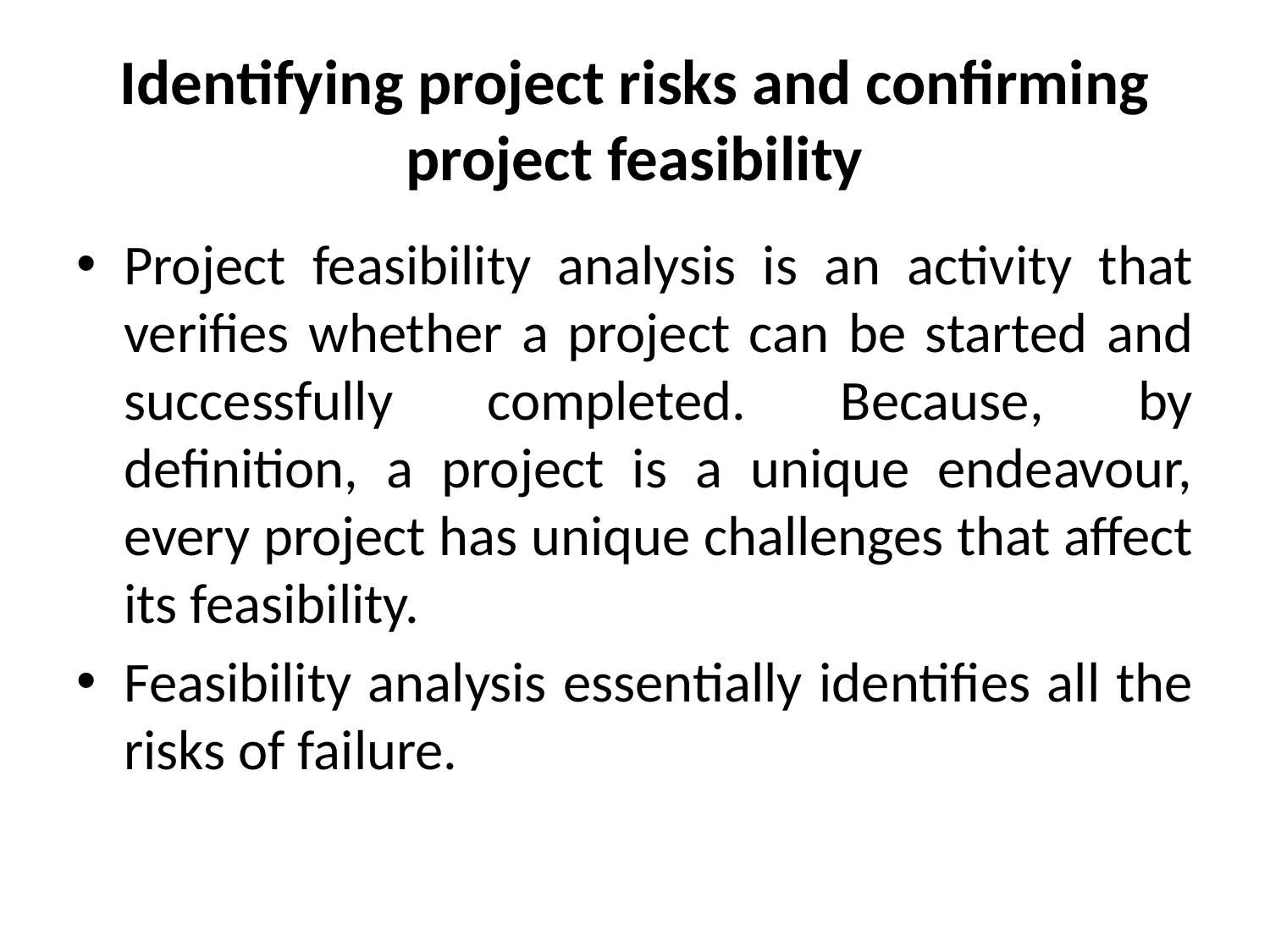

# Identifying project risks and confirming project feasibility
Project feasibility analysis is an activity that verifies whether a project can be started and successfully completed. Because, by definition, a project is a unique endeavour, every project has unique challenges that affect its feasibility.
Feasibility analysis essentially identifies all the risks of failure.